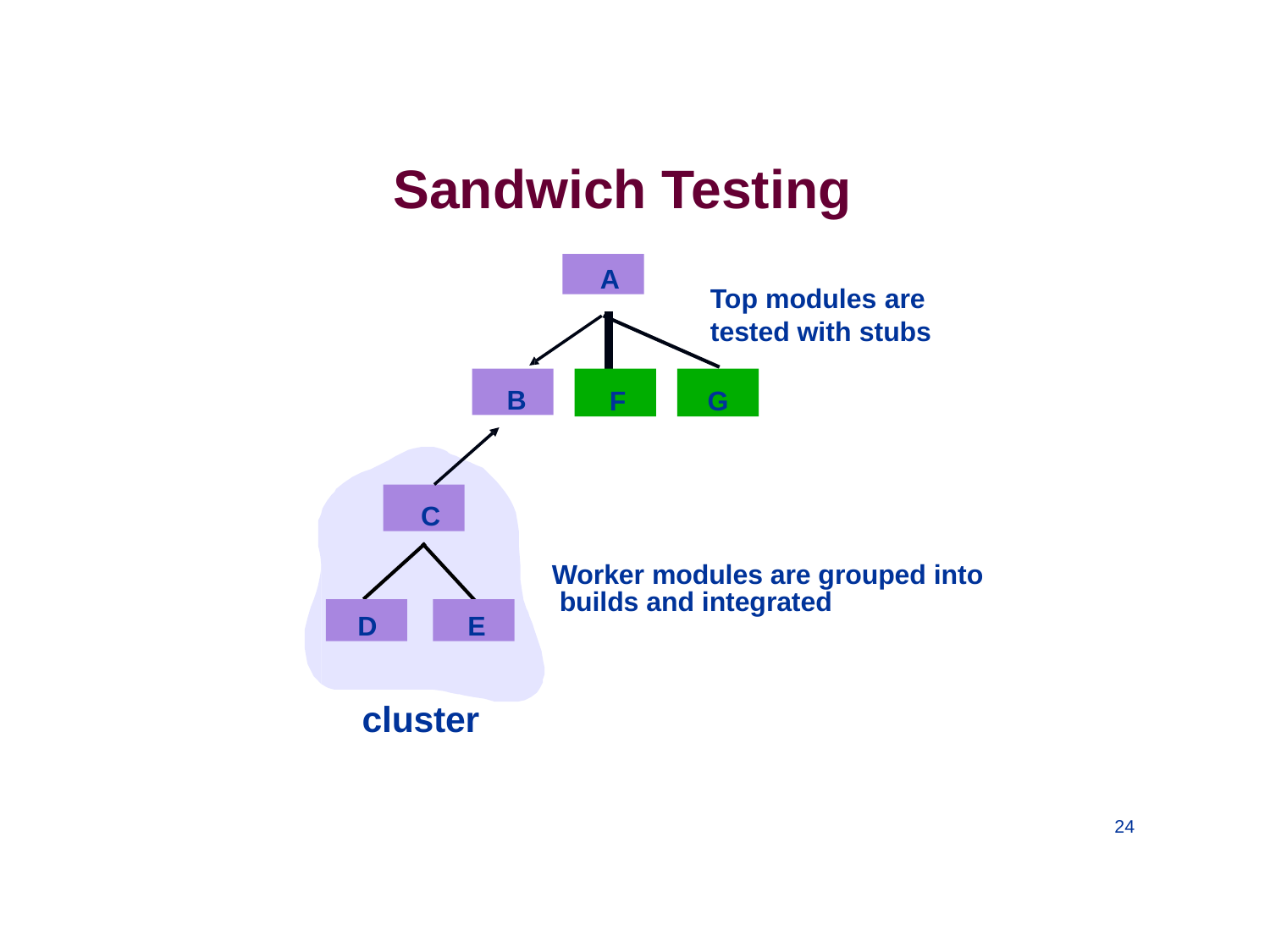

# Sandwich Testing
A
Top modules are  tested with stubs

B
F
G

C

Worker modules are grouped into  builds and integrated
D
E
cluster
24